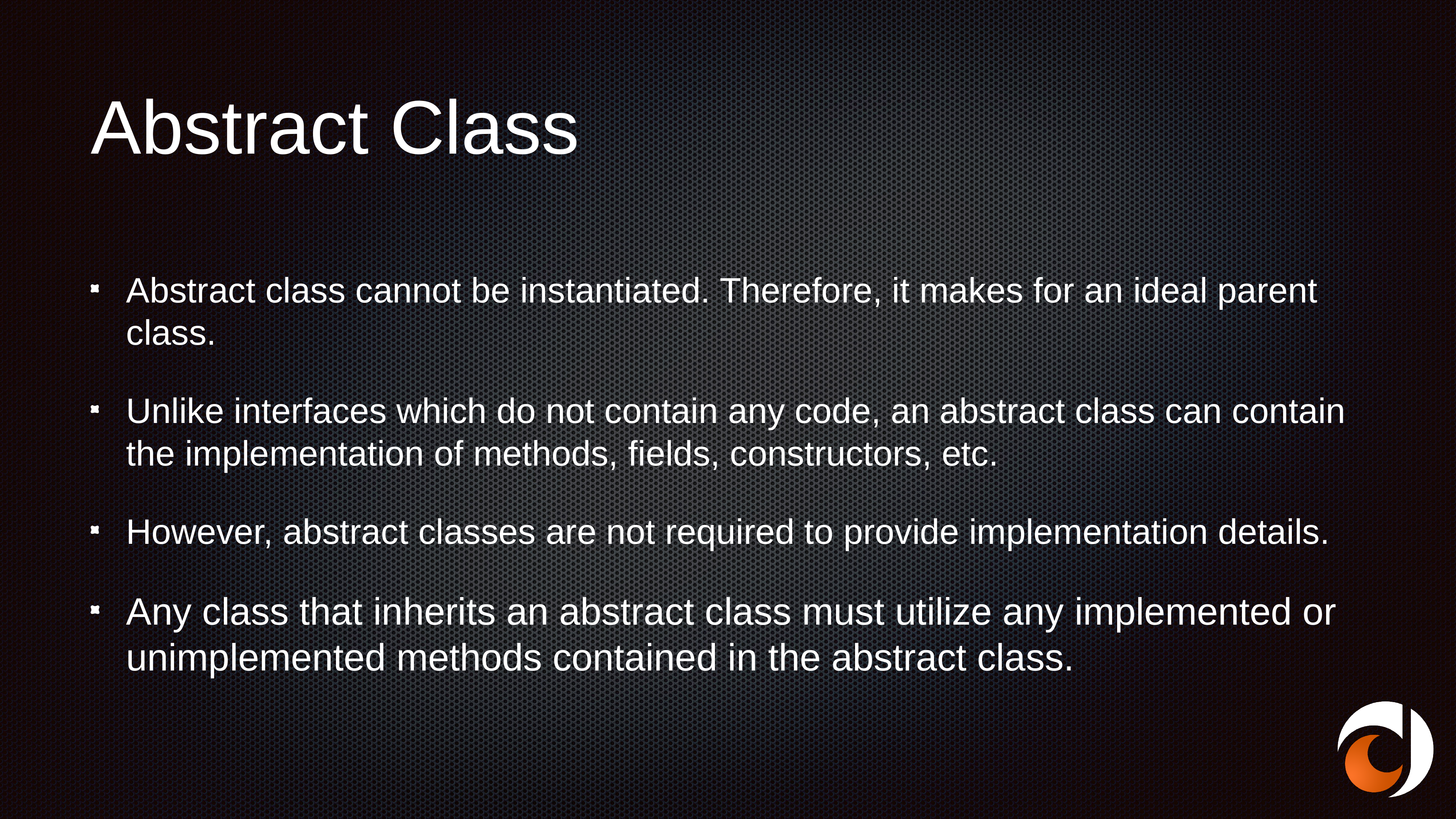

# Abstract Class
Abstract class cannot be instantiated. Therefore, it makes for an ideal parent class.
Unlike interfaces which do not contain any code, an abstract class can contain the implementation of methods, fields, constructors, etc.
However, abstract classes are not required to provide implementation details.
Any class that inherits an abstract class must utilize any implemented or unimplemented methods contained in the abstract class.